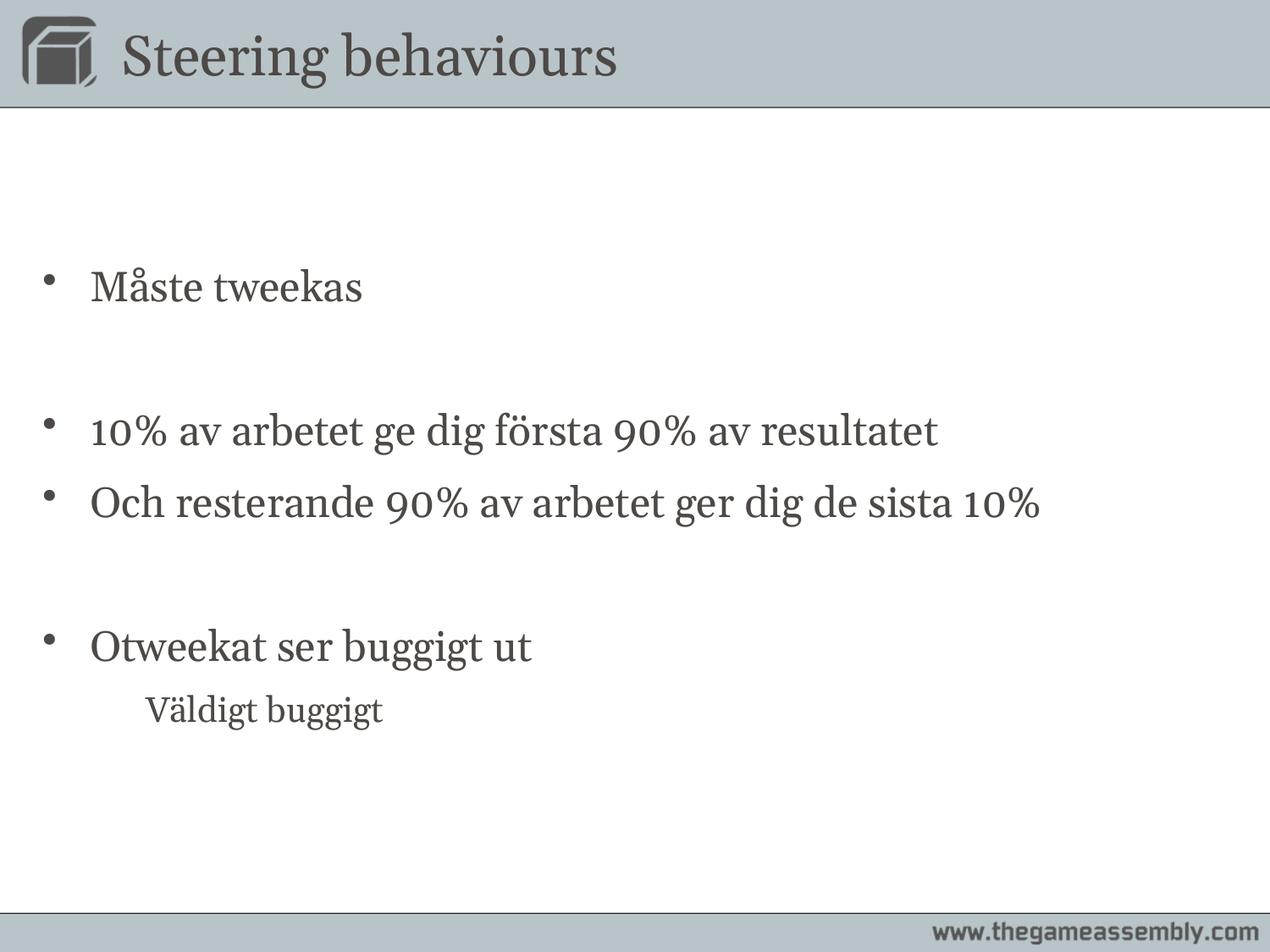

# Steering behaviours

Måste tweekas

10% av arbetet ge dig första 90% av resultatet
Och resterande 90% av arbetet ger dig de sista 10%

Otweekat ser buggigt ut
	Väldigt buggigt